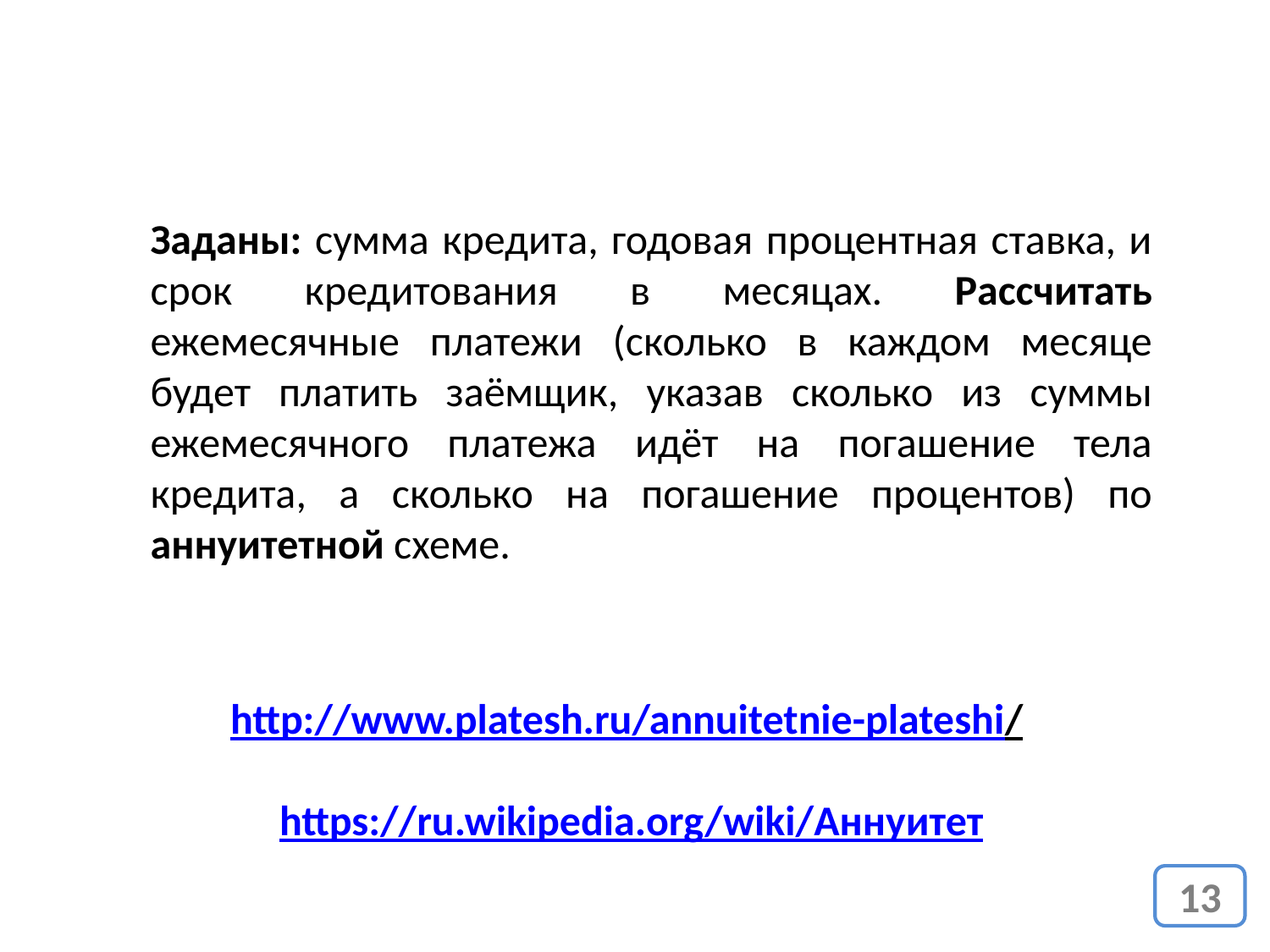

Заданы: сумма кредита, годовая процентная ставка, и срок кредитования в месяцах. Рассчитать ежемесячные платежи (сколько в каждом месяце будет платить заёмщик, указав сколько из суммы ежемесячного платежа идёт на погашение тела кредита, а сколько на погашение процентов) по аннуитетной схеме.
http://www.platesh.ru/annuitetnie-plateshi/

https://ru.wikipedia.org/wiki/Аннуитет
13